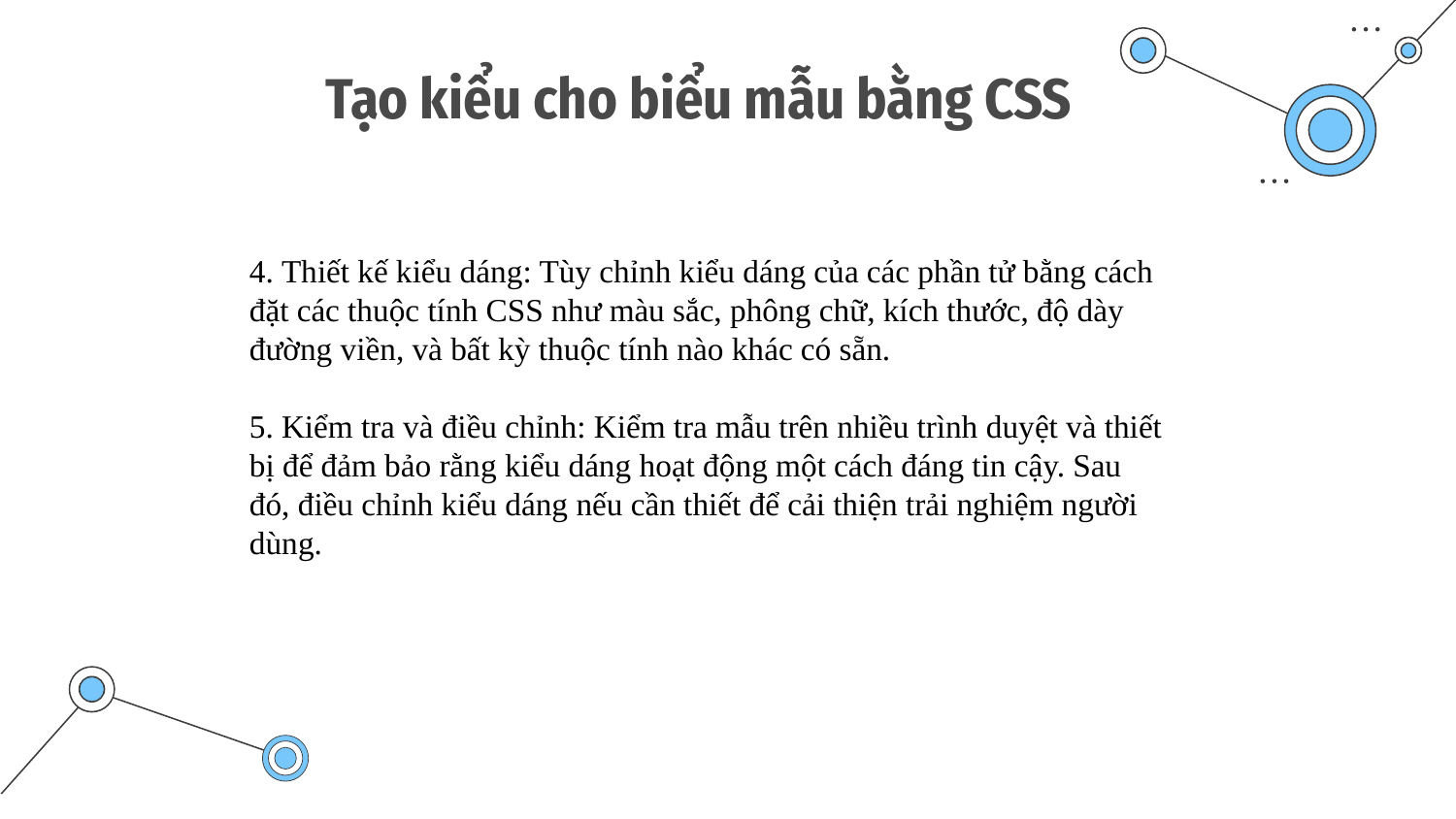

# Tạo kiểu cho biểu mẫu bằng CSS

4. Thiết kế kiểu dáng: Tùy chỉnh kiểu dáng của các phần tử bằng cách đặt các thuộc tính CSS như màu sắc, phông chữ, kích thước, độ dày đường viền, và bất kỳ thuộc tính nào khác có sẵn.

5. Kiểm tra và điều chỉnh: Kiểm tra mẫu trên nhiều trình duyệt và thiết bị để đảm bảo rằng kiểu dáng hoạt động một cách đáng tin cậy. Sau đó, điều chỉnh kiểu dáng nếu cần thiết để cải thiện trải nghiệm người dùng.